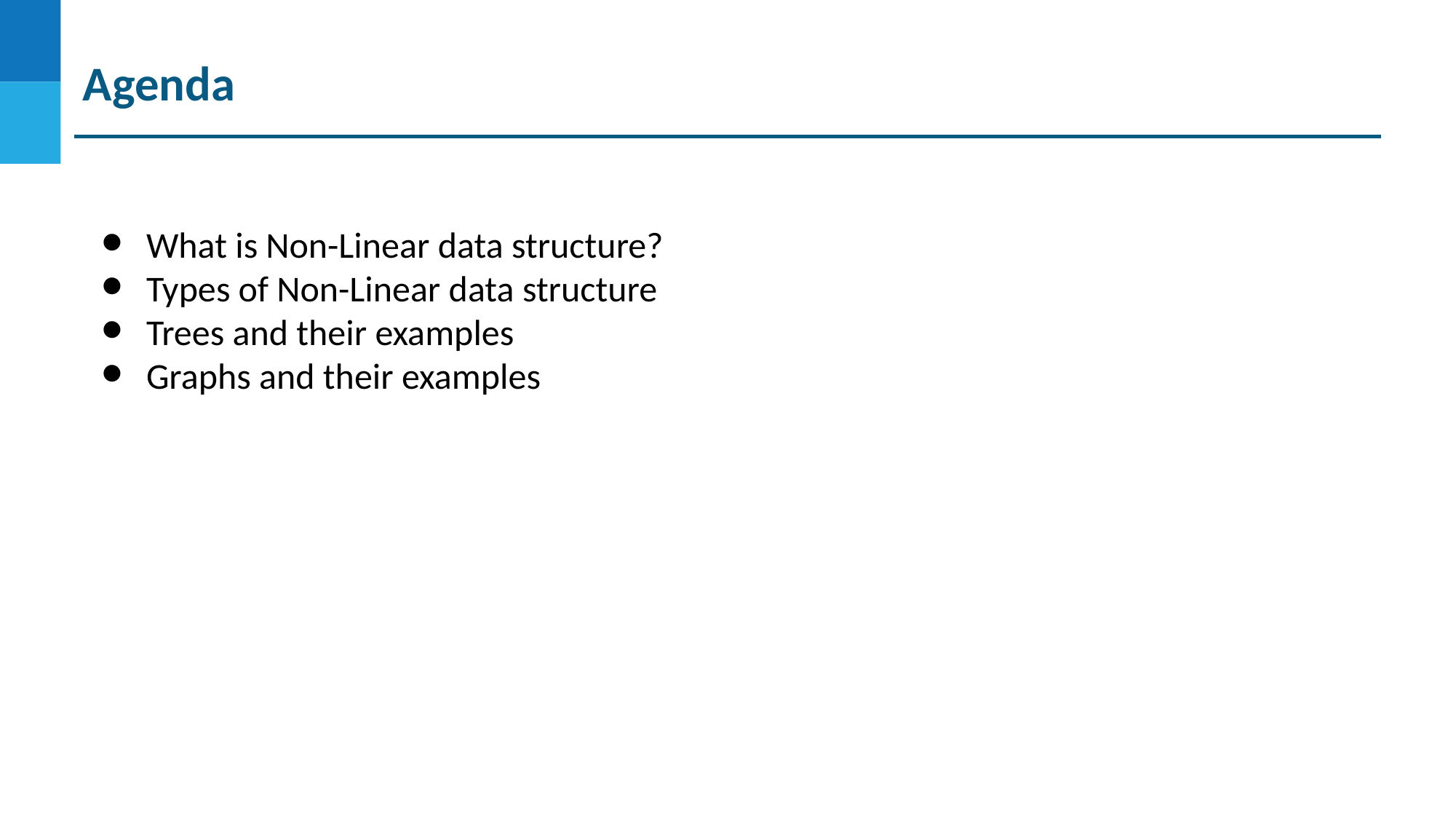

Agenda
What is Non-Linear data structure?
Types of Non-Linear data structure
Trees and their examples
Graphs and their examples